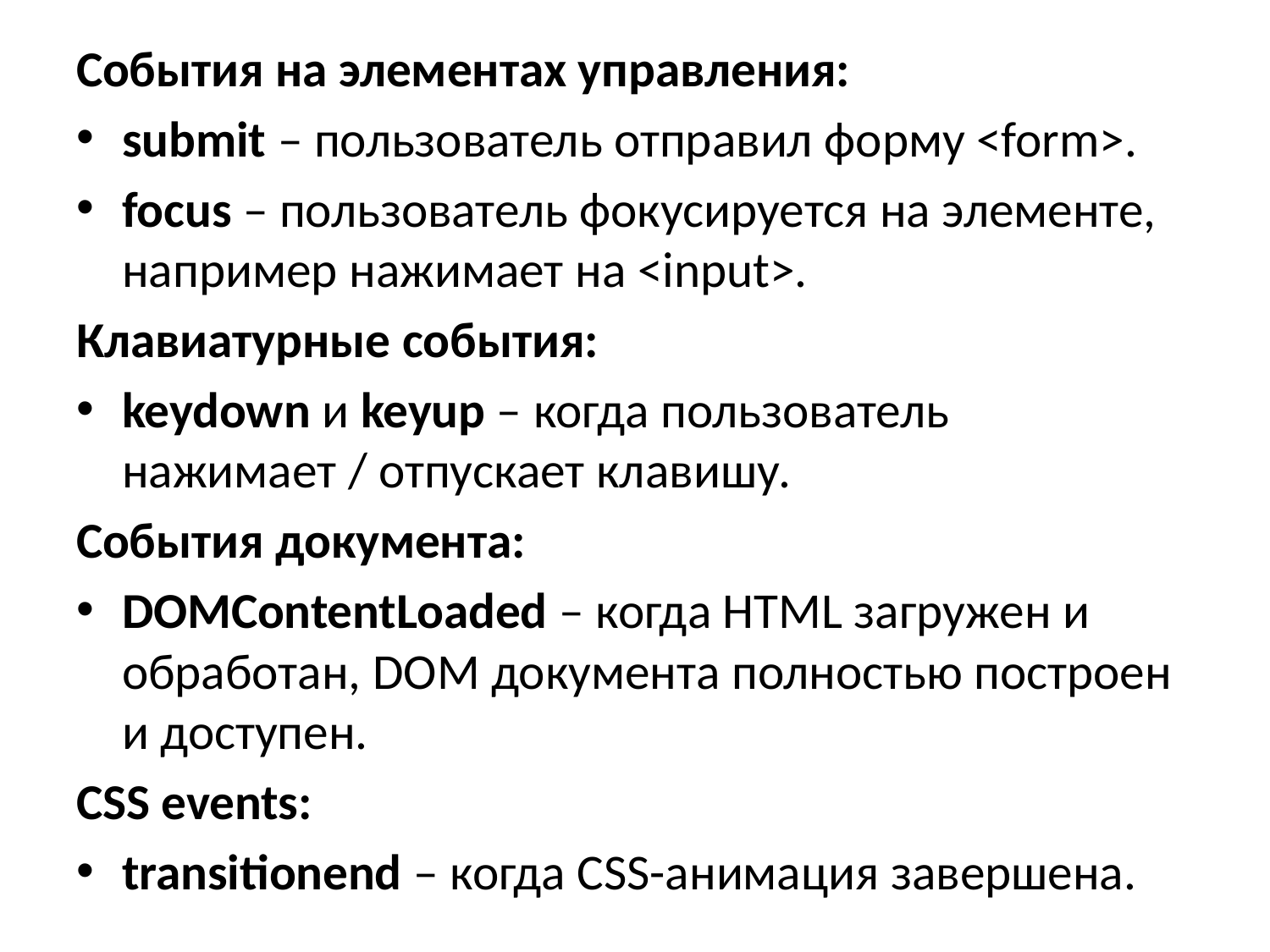

События на элементах управления:
submit – пользователь отправил форму <form>.
focus – пользователь фокусируется на элементе, например нажимает на <input>.
Клавиатурные события:
keydown и keyup – когда пользователь нажимает / отпускает клавишу.
События документа:
DOMContentLoaded – когда HTML загружен и обработан, DOM документа полностью построен и доступен.
CSS events:
transitionend – когда CSS-анимация завершена.